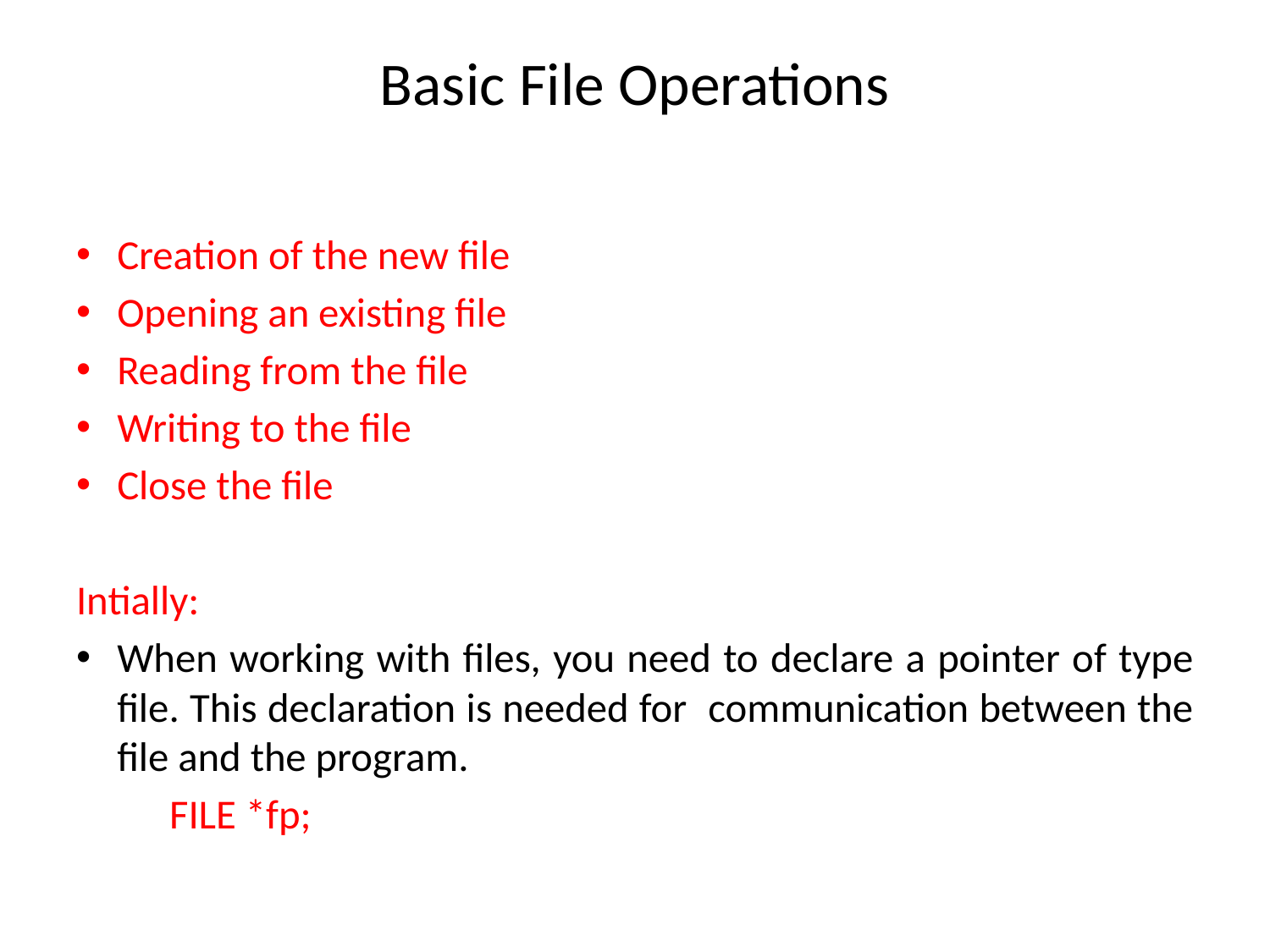

# Basic File Operations
Creation of the new file
Opening an existing file
Reading from the file
Writing to the file
Close the file

Intially:
When working with files, you need to declare a pointer of type file. This declaration is needed for  communication between the file and the program.
          FILE *fp;